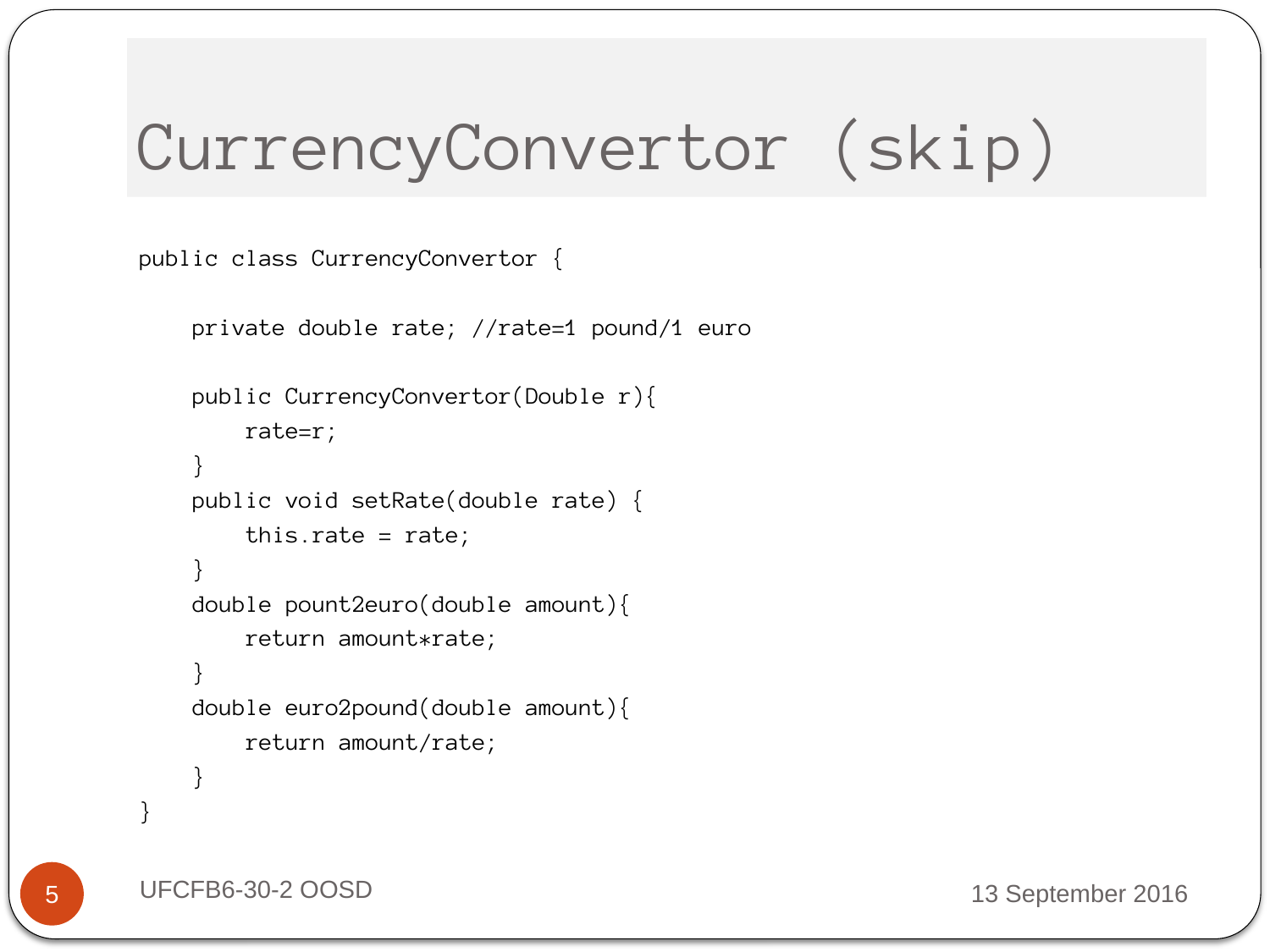

# CurrencyConvertor (skip)

public class CurrencyConvertor {

    private double rate; //rate=1 pound/1 euro

    public CurrencyConvertor(Double r){
        rate=r;
    }
    public void setRate(double rate) {
        this.rate = rate;
    }
    double pount2euro(double amount){
        return amount*rate;
    }
    double euro2pound(double amount){
        return amount/rate;
    }
}

UFCFB6-30-2 OOSD
13 September 2016
5